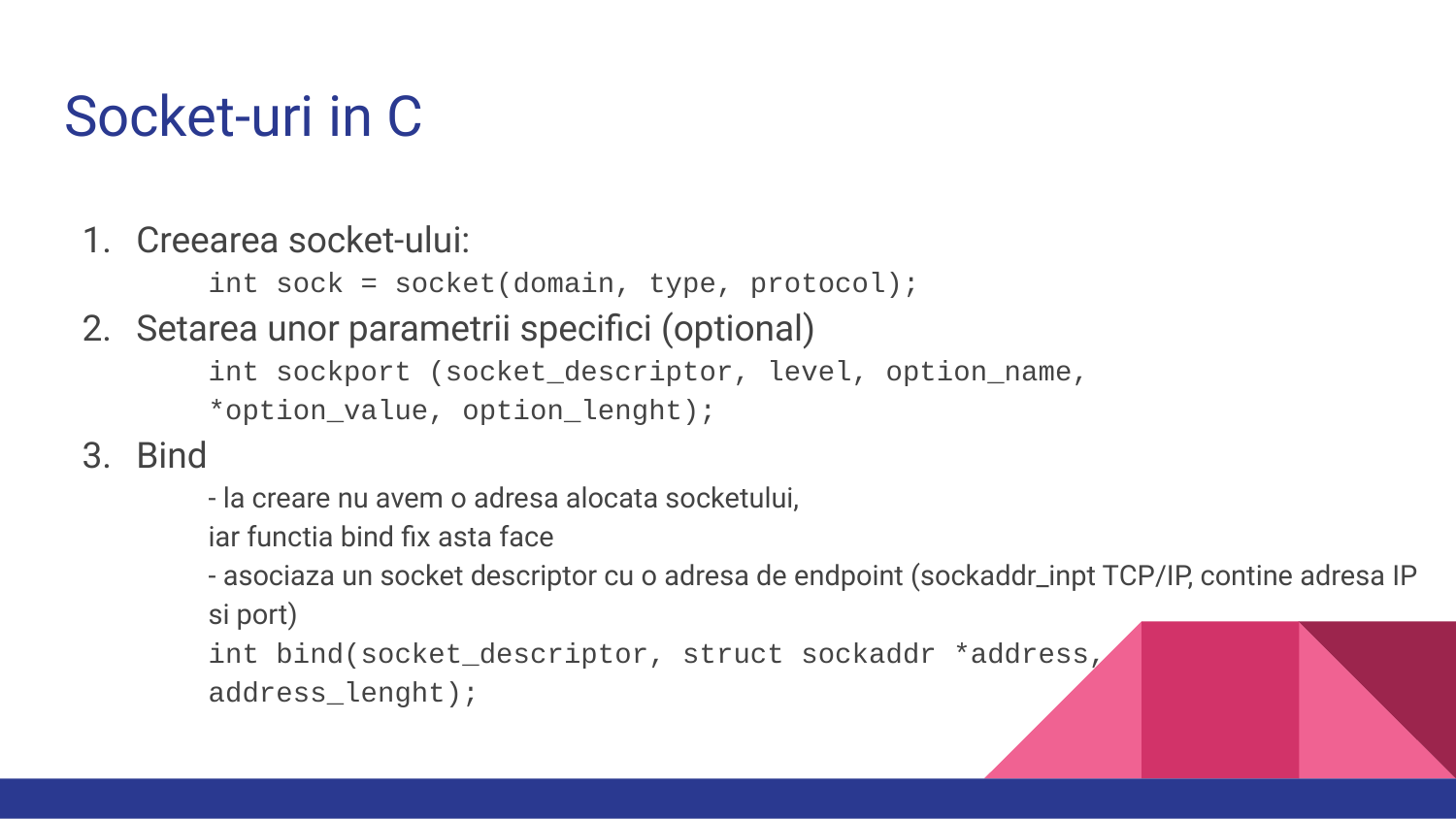

# Socket-uri in C
Creearea socket-ului:
int sock = socket(domain, type, protocol);
Setarea unor parametrii specifici (optional)
int sockport (socket_descriptor, level, option_name,
*option_value, option_lenght);
Bind
- la creare nu avem o adresa alocata socketului,
iar functia bind fix asta face
- asociaza un socket descriptor cu o adresa de endpoint (sockaddr_inpt TCP/IP, contine adresa IP si port)
int bind(socket_descriptor, struct sockaddr *address,
address_lenght);